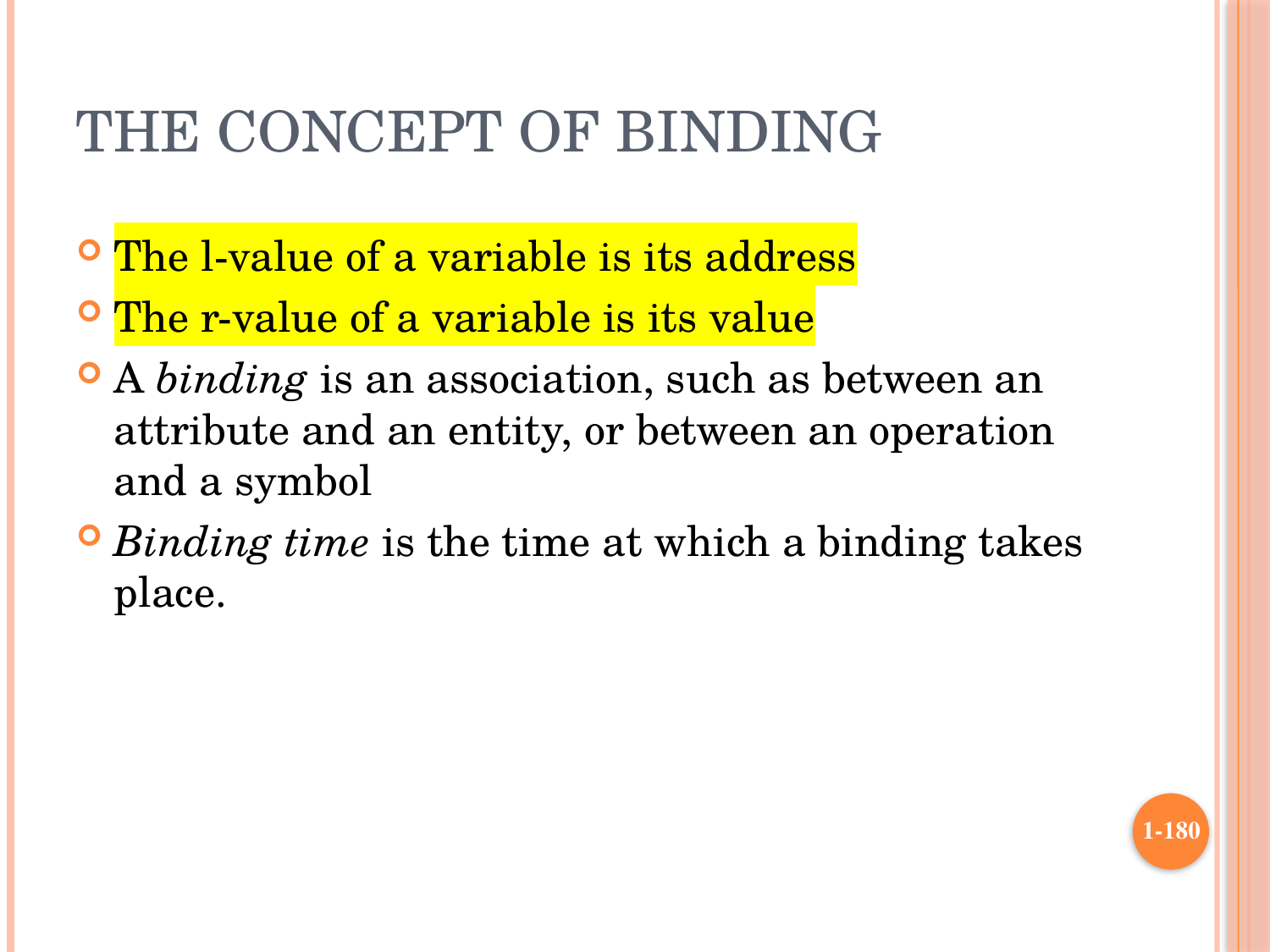

# The Concept of Binding
The l-value of a variable is its address
The r-value of a variable is its value
A binding is an association, such as between an attribute and an entity, or between an operation and a symbol
Binding time is the time at which a binding takes place.
1-180